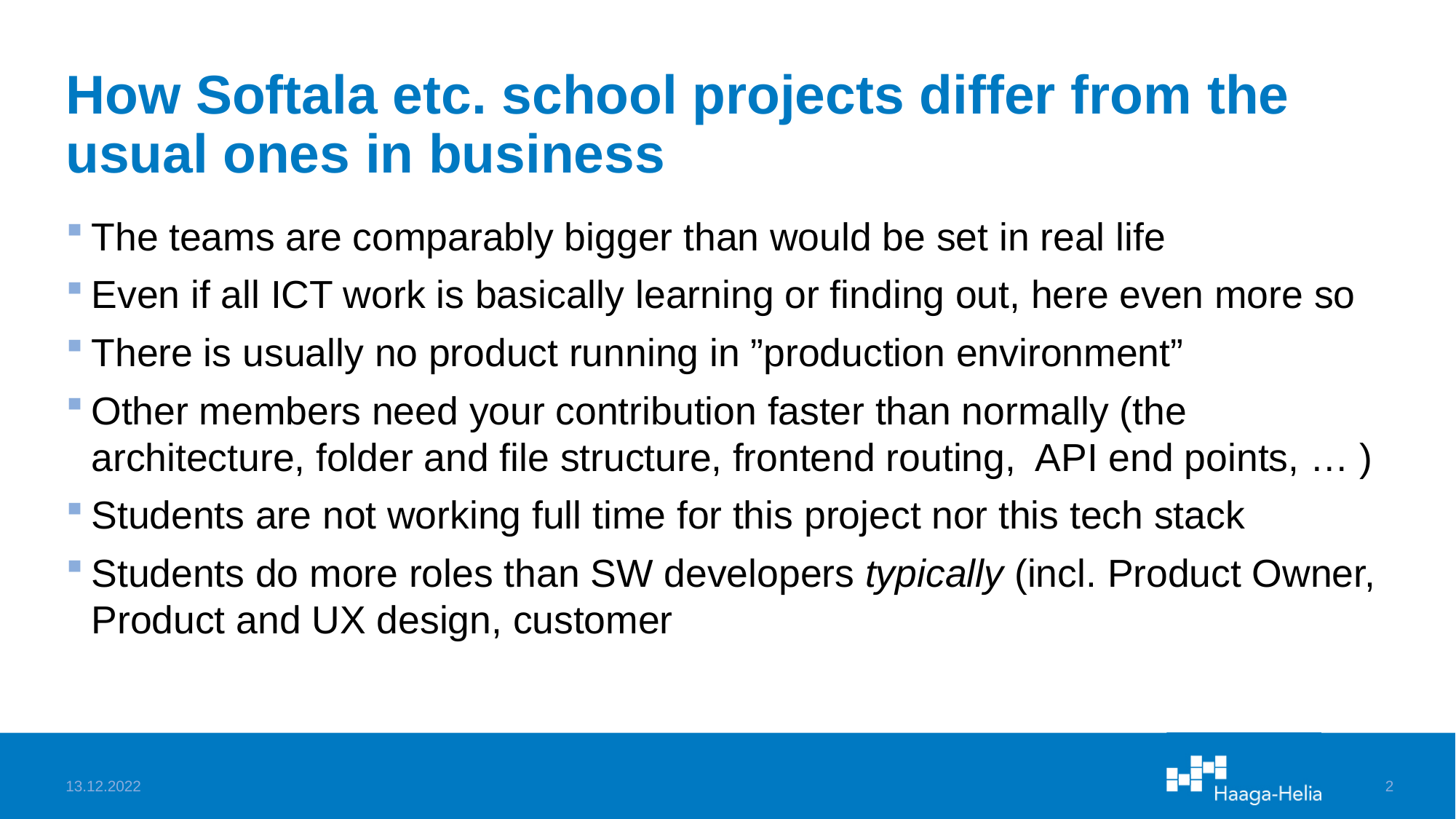

# How Softala etc. school projects differ from the usual ones in business
The teams are comparably bigger than would be set in real life
Even if all ICT work is basically learning or finding out, here even more so
There is usually no product running in ”production environment”
Other members need your contribution faster than normally (the architecture, folder and file structure, frontend routing,  API end points, … )
Students are not working full time for this project nor this tech stack
Students do more roles than SW developers typically (incl. Product Owner, Product and UX design, customer
13.12.2022

2